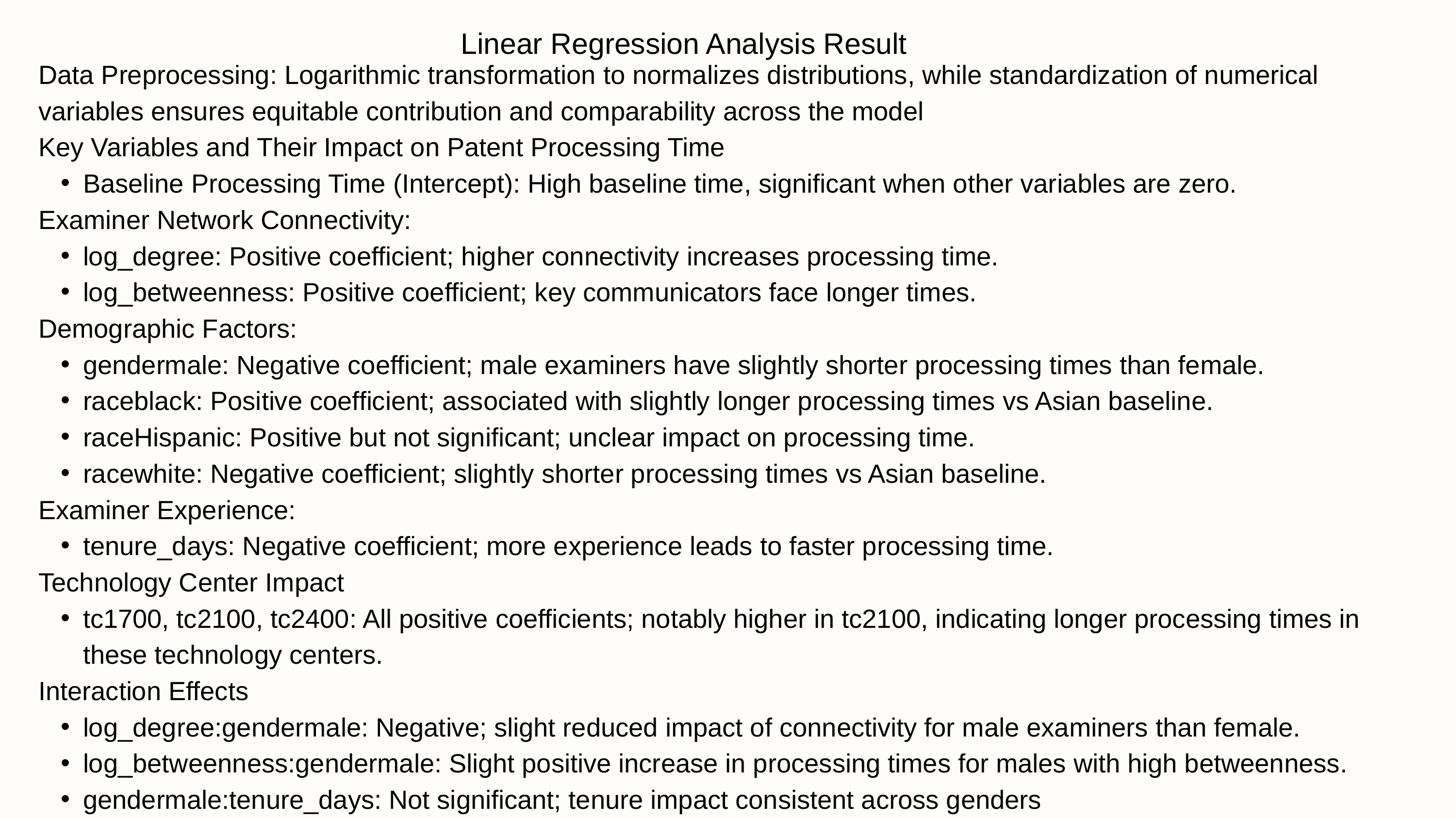

Linear Regression Analysis Result
Data Preprocessing: Logarithmic transformation to normalizes distributions, while standardization of numerical variables ensures equitable contribution and comparability across the model
Key Variables and Their Impact on Patent Processing Time
Baseline Processing Time (Intercept): High baseline time, significant when other variables are zero.
Examiner Network Connectivity:
log_degree: Positive coefficient; higher connectivity increases processing time.
log_betweenness: Positive coefficient; key communicators face longer times.
Demographic Factors:
gendermale: Negative coefficient; male examiners have slightly shorter processing times than female.
raceblack: Positive coefficient; associated with slightly longer processing times vs Asian baseline.
raceHispanic: Positive but not significant; unclear impact on processing time.
racewhite: Negative coefficient; slightly shorter processing times vs Asian baseline.
Examiner Experience:
tenure_days: Negative coefficient; more experience leads to faster processing time.
Technology Center Impact
tc1700, tc2100, tc2400: All positive coefficients; notably higher in tc2100, indicating longer processing times in these technology centers.
Interaction Effects
log_degree:gendermale: Negative; slight reduced impact of connectivity for male examiners than female.
log_betweenness:gendermale: Slight positive increase in processing times for males with high betweenness.
gendermale:tenure_days: Not significant; tenure impact consistent across genders